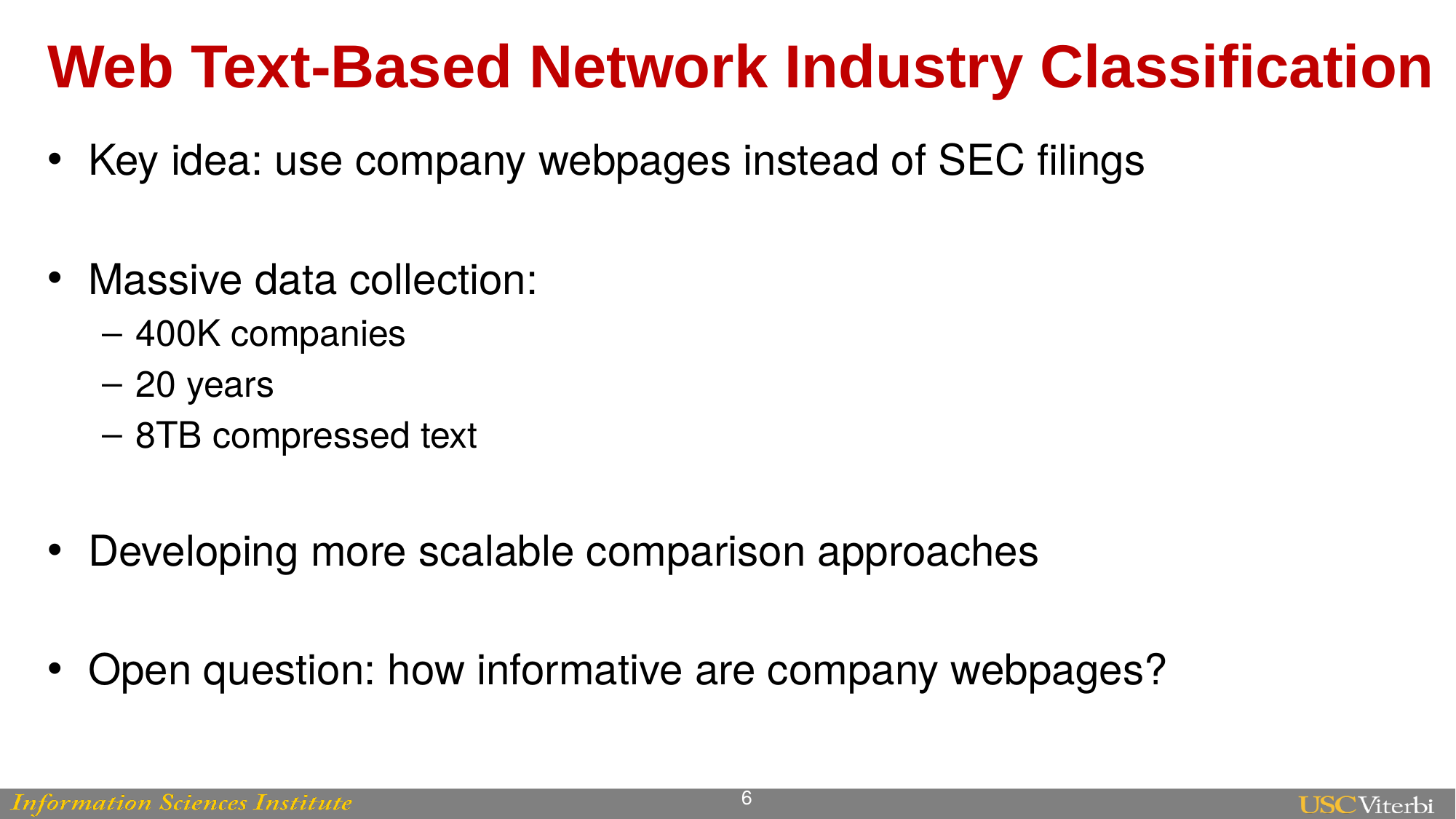

# Web Text-Based Network Industry Classification
Key idea: use company webpages instead of SEC filings

Massive data collection:
400K companies
20 years
8TB compressed text

Developing more scalable comparison approaches

Open question: how informative are company webpages?
6